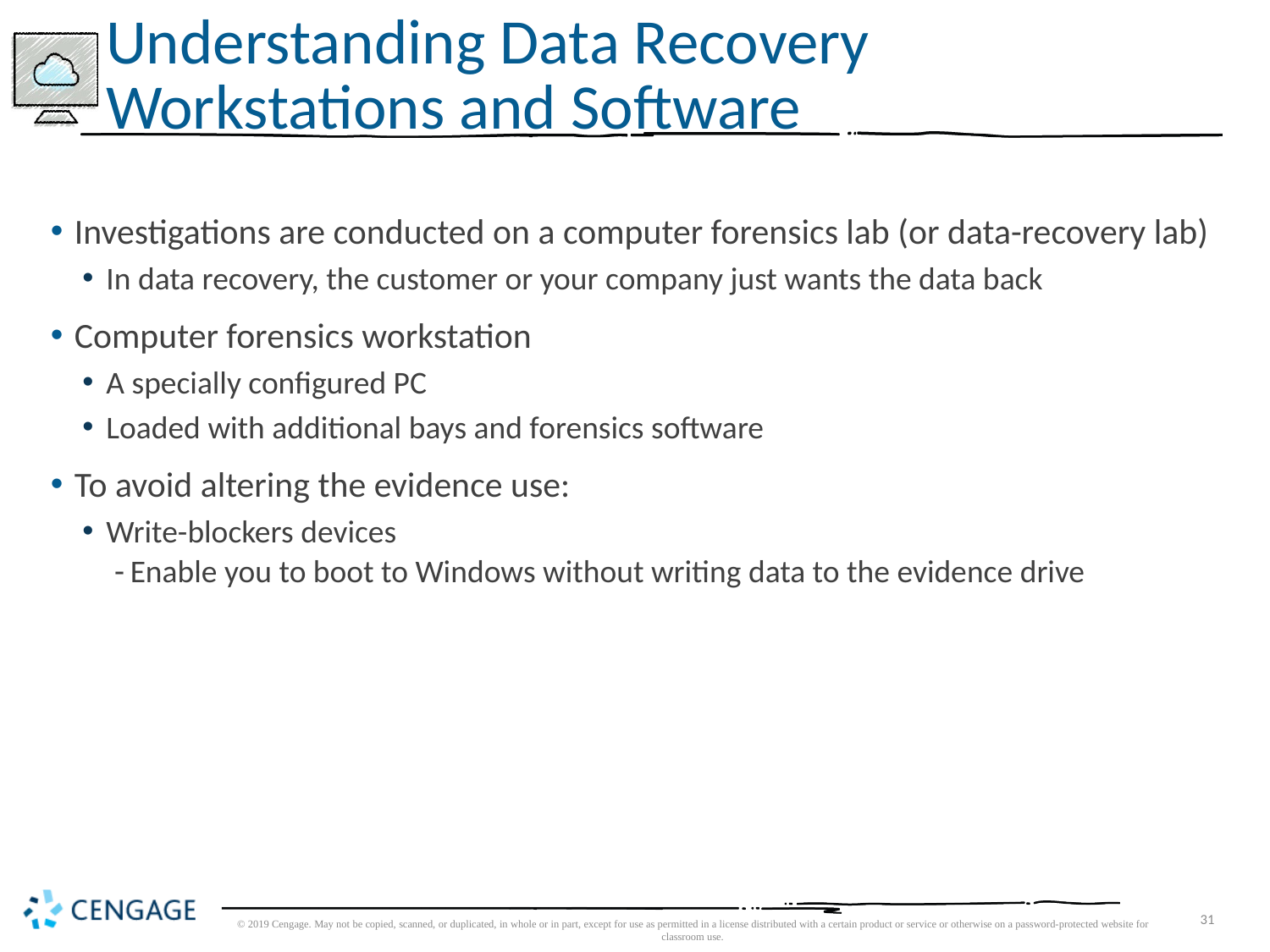

# Understanding Data Recovery Workstations and Software
Investigations are conducted on a computer forensics lab (or data-recovery lab)
In data recovery, the customer or your company just wants the data back
Computer forensics workstation
A specially configured PC
Loaded with additional bays and forensics software
To avoid altering the evidence use:
Write-blockers devices
Enable you to boot to Windows without writing data to the evidence drive
© 2019 Cengage. May not be copied, scanned, or duplicated, in whole or in part, except for use as permitted in a license distributed with a certain product or service or otherwise on a password-protected website for classroom use.